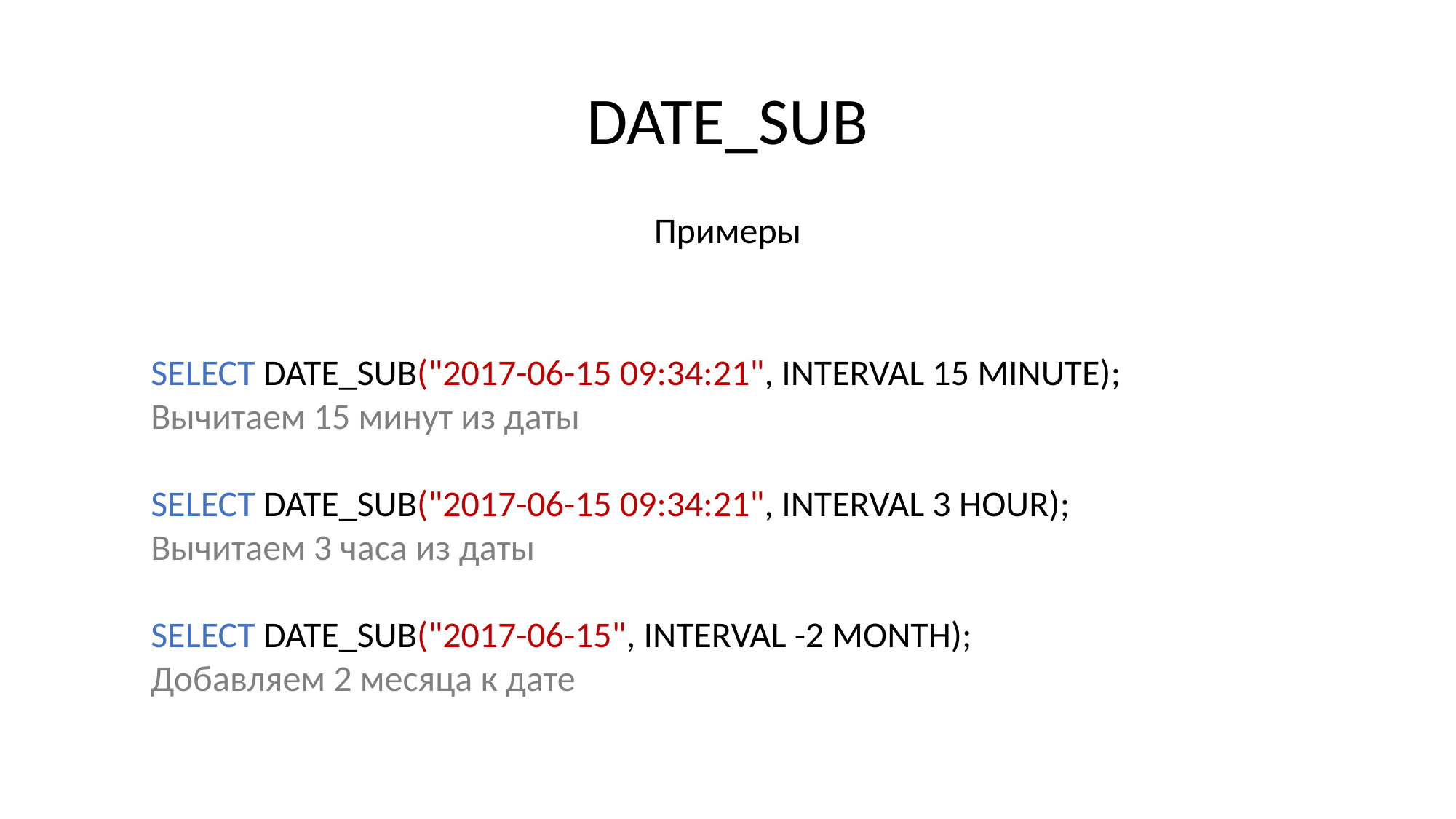

# DATE_SUB
Примеры
SELECT DATE_SUB("2017-06-15 09:34:21", INTERVAL 15 MINUTE);
Вычитаем 15 минут из даты

SELECT DATE_SUB("2017-06-15 09:34:21", INTERVAL 3 HOUR);
Вычитаем 3 часа из даты

SELECT DATE_SUB("2017-06-15", INTERVAL -2 MONTH);
Добавляем 2 месяца к дате